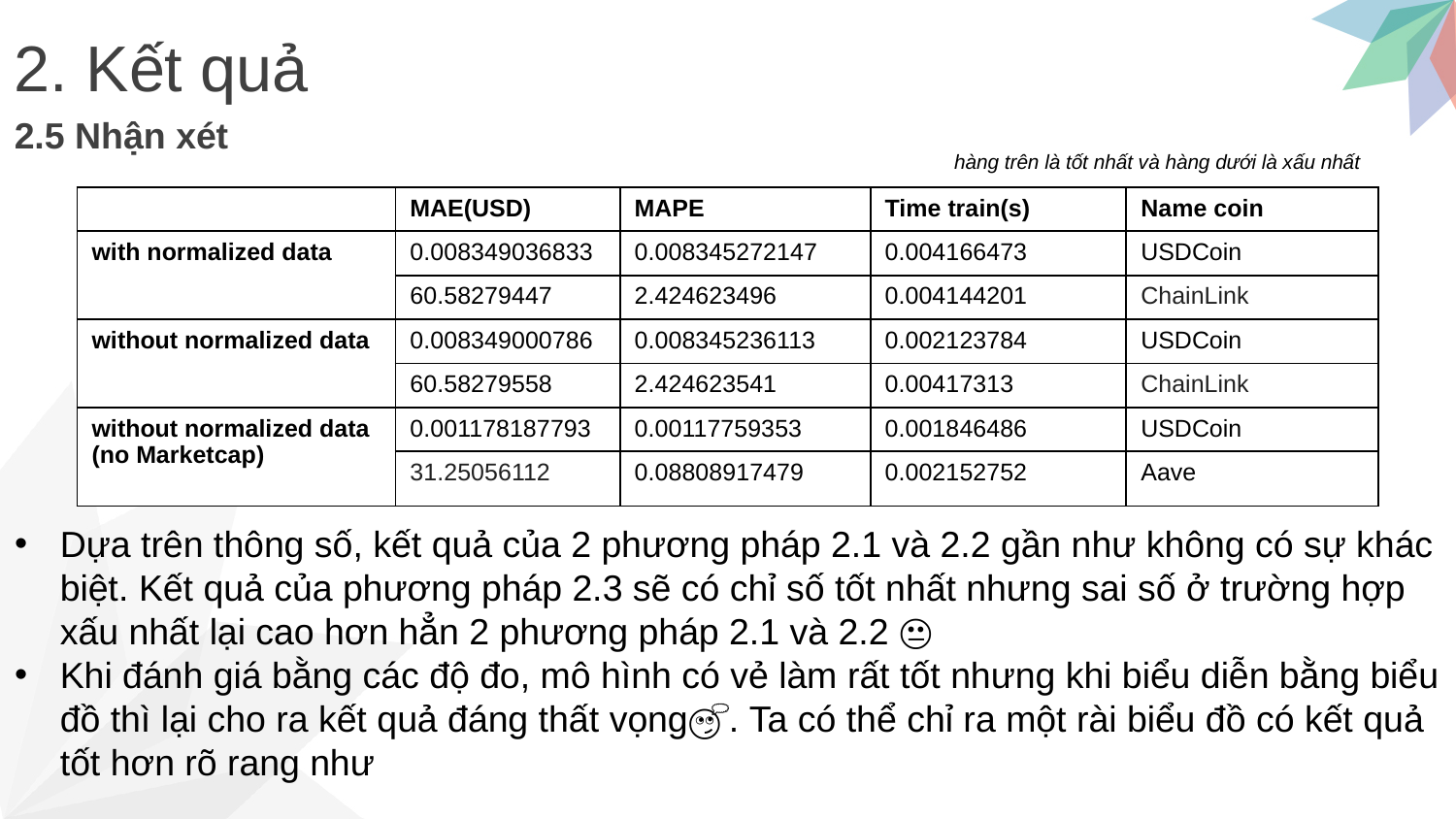

2. Kết quả
2.5 Nhận xét
hàng trên là tốt nhất và hàng dưới là xấu nhất
|  | MAE(USD) | MAPE | Time train(s) | Name coin |
| --- | --- | --- | --- | --- |
| with normalized data | 0.008349036833 | 0.008345272147 | 0.004166473 | USDCoin |
|  | 60.58279447 | 2.424623496 | 0.004144201 | ChainLink |
| without normalized data | 0.008349000786 | 0.008345236113 | 0.002123784 | USDCoin |
|  | 60.58279558 | 2.424623541 | 0.00417313 | ChainLink |
| without normalized data (no Marketcap) | 0.001178187793 | 0.00117759353 | 0.001846486 | USDCoin |
|  | 31.25056112 | 0.08808917479 | 0.002152752 | Aave |
Dựa trên thông số, kết quả của 2 phương pháp 2.1 và 2.2 gần như không có sự khác biệt. Kết quả của phương pháp 2.3 sẽ có chỉ số tốt nhất nhưng sai số ở trường hợp  xấu nhất lại cao hơn hẳn 2 phương pháp 2.1 và 2.2 😐
Khi đánh giá bằng các độ đo, mô hình có vẻ làm rất tốt nhưng khi biểu diễn bằng biểu đồ thì lại cho ra kết quả đáng thất vọng🤔. Ta có thể chỉ ra một rài biểu đồ có kết quả tốt hơn rõ rang như